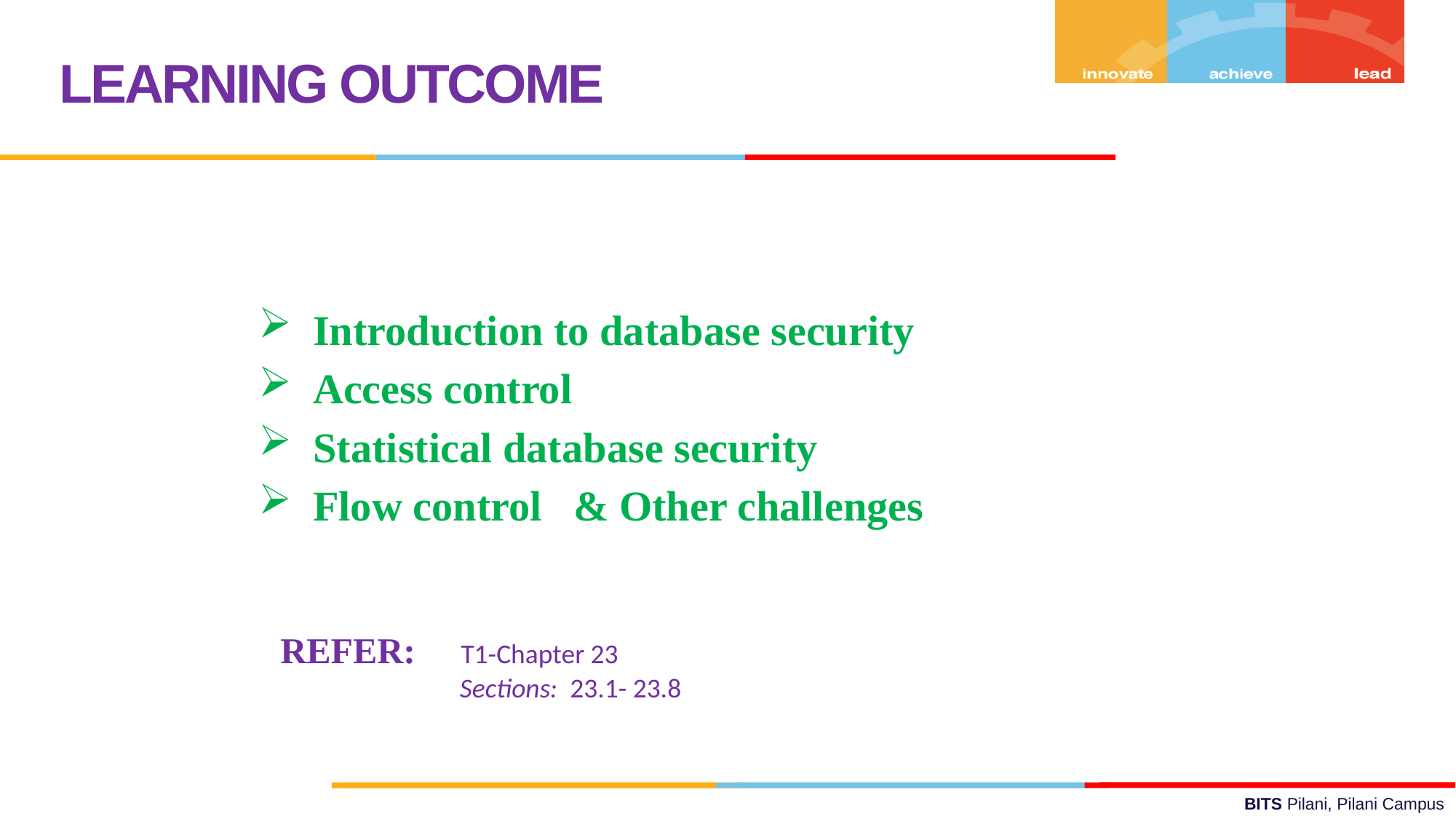

LEARNING OUTCOME

Introduction to database security
Access control
Statistical database security
Flow control   & Other challenges
REFER:     T1-Chapter 23
                             Sections:  23.1- 23.8